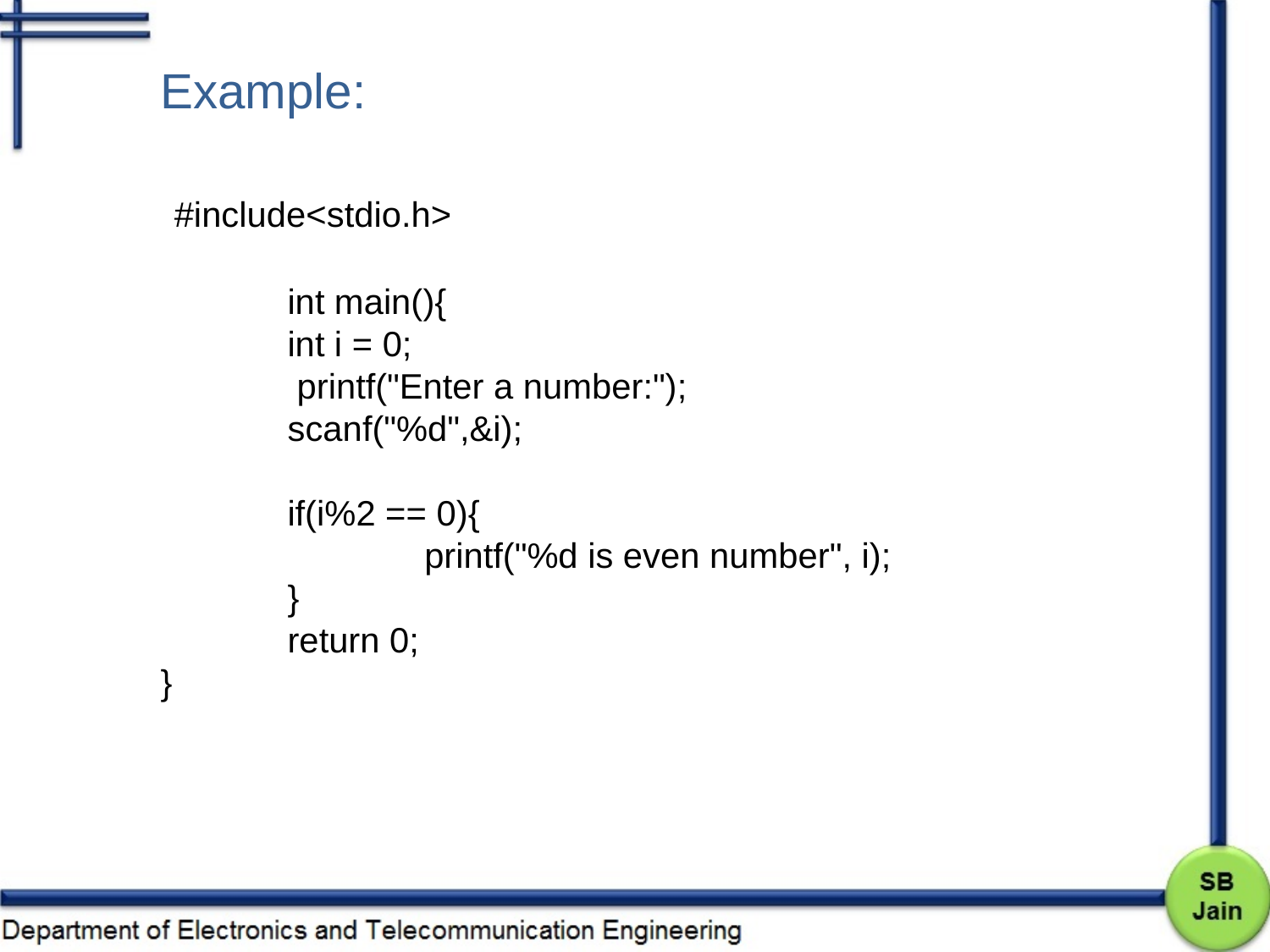

Example:

 #include<stdio.h>

   	int main(){
    	int i = 0;
              printf("Enter a number:");
    	scanf("%d",&i);

    	if(i%2 == 0){
       		 printf("%d is even number", i);
        	}
    	return 0;
}